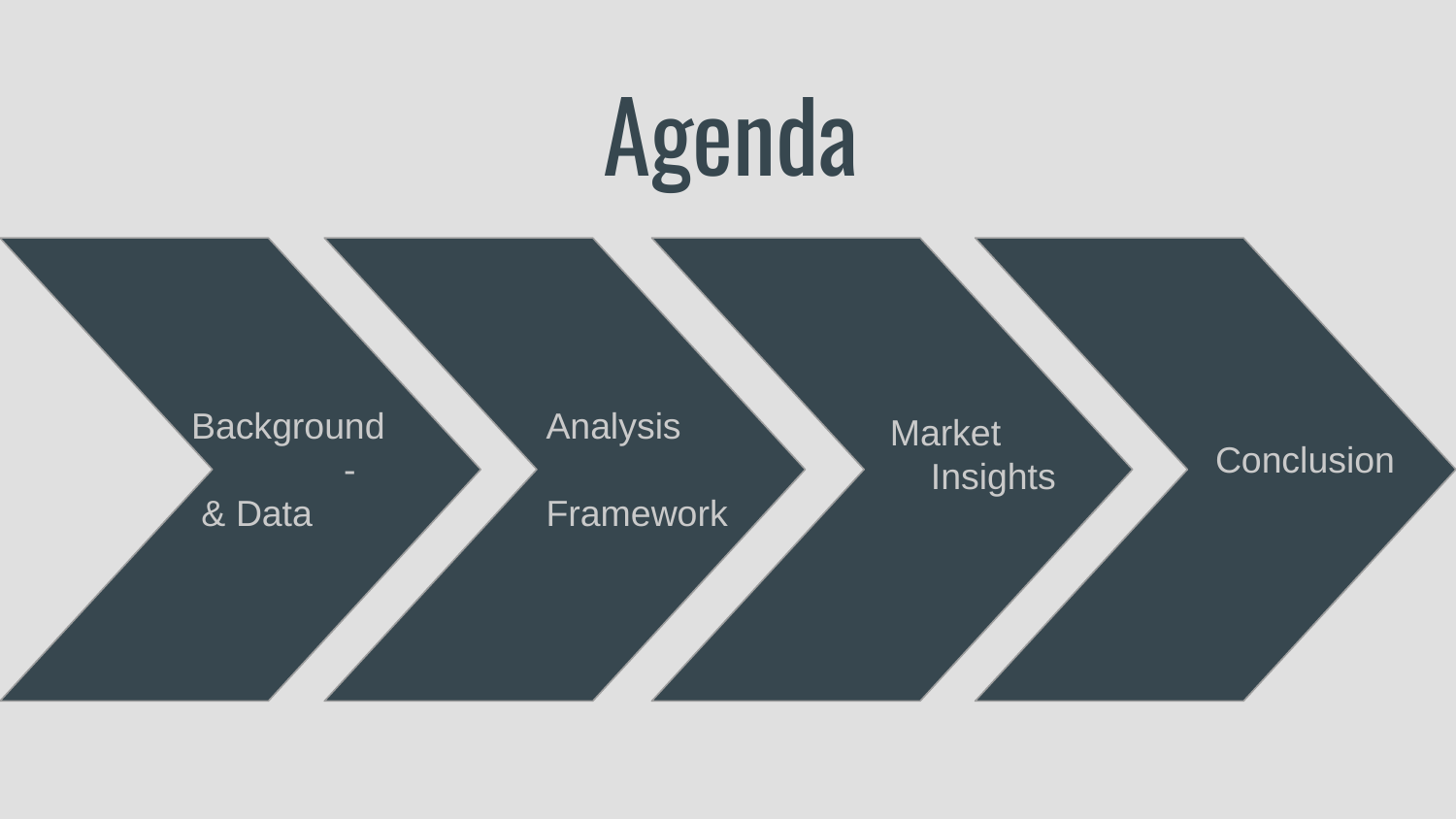

# Agenda

Background                  -       & Data
Analysis
    Framework
Market
    Insights
Conclusion